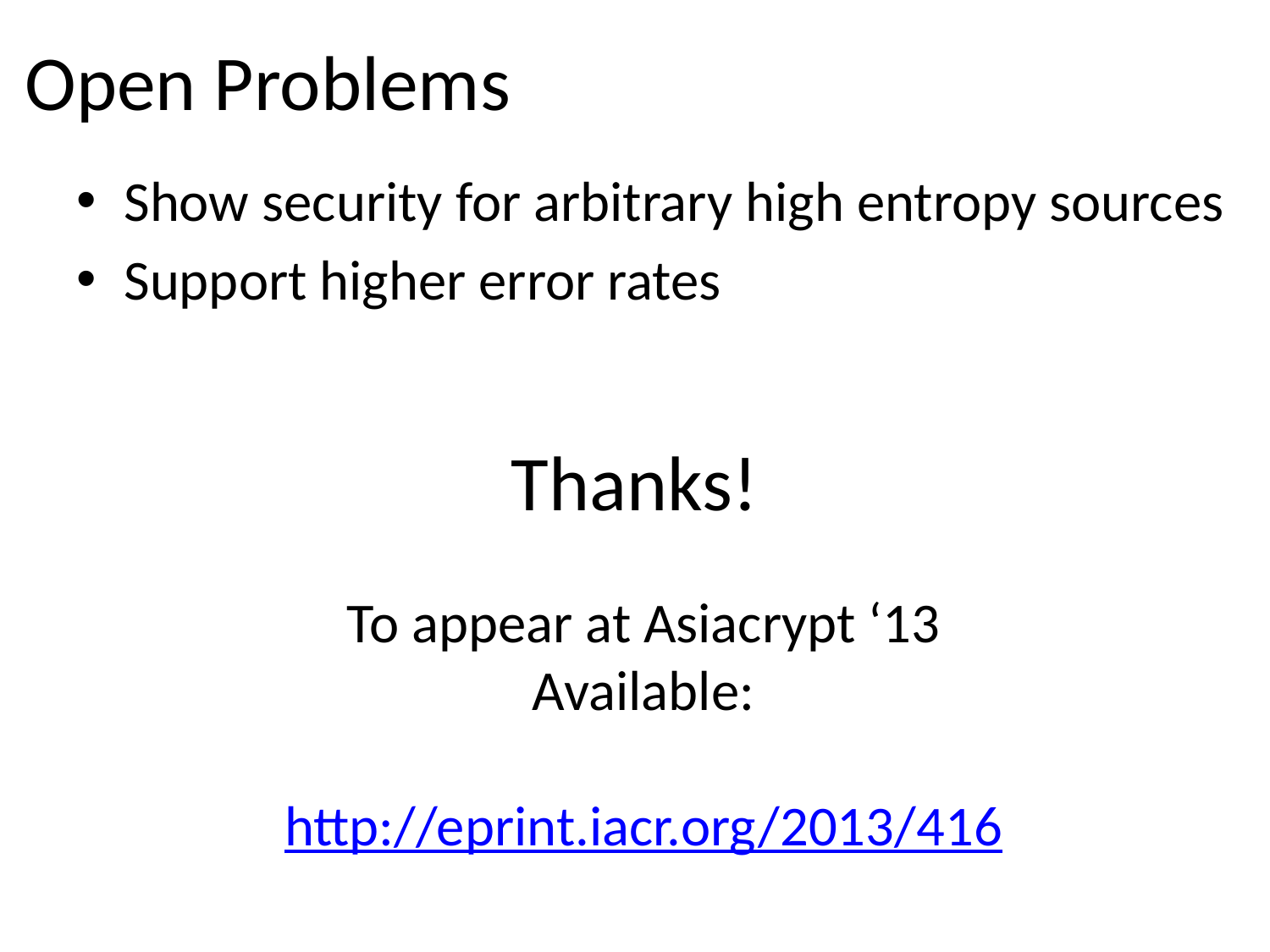

# Open Problems
Show security for arbitrary high entropy sources
Support higher error rates

Thanks!
To appear at Asiacrypt ‘13
Available:

http://eprint.iacr.org/2013/416